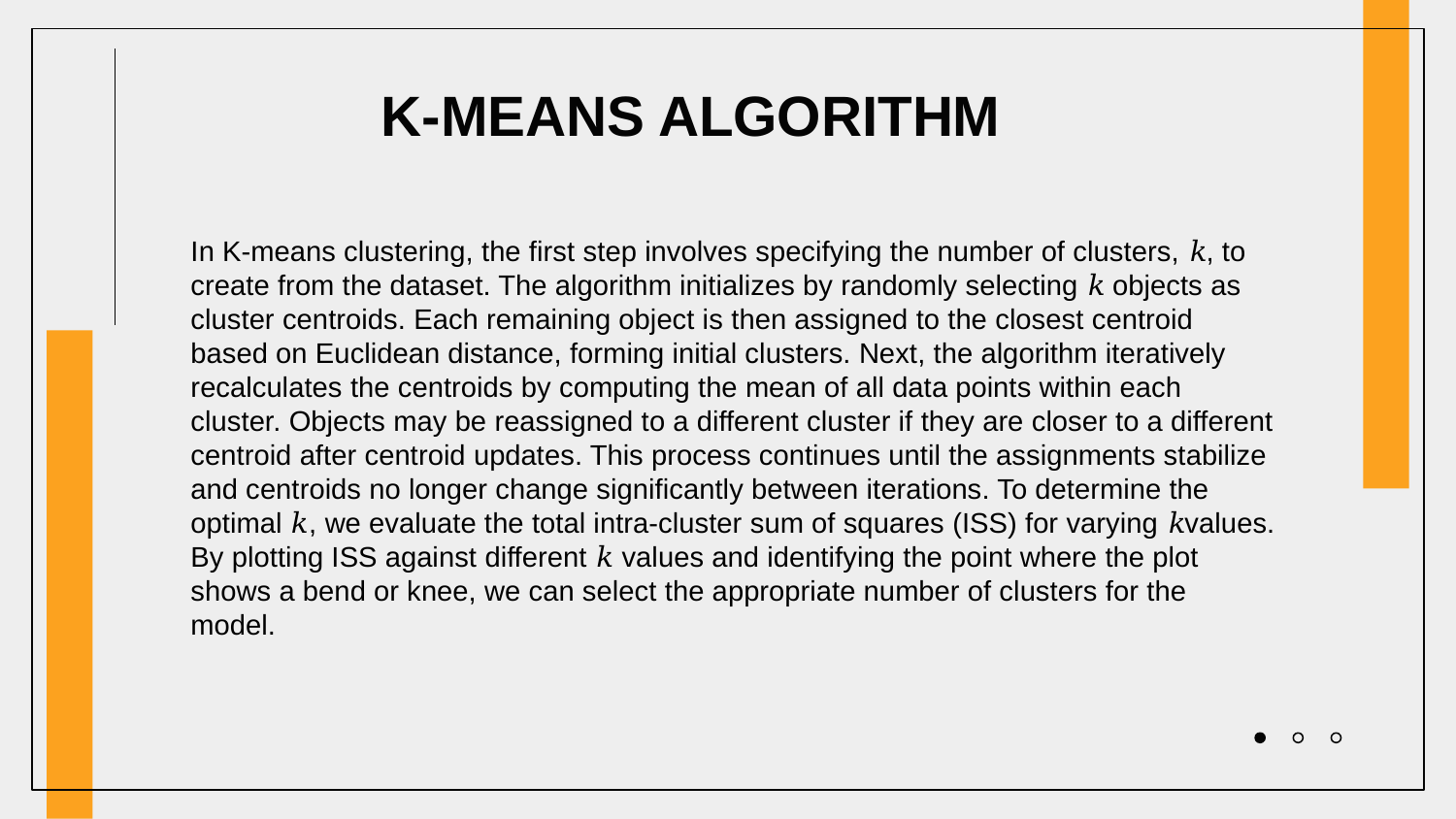

# K-MEANS ALGORITHM
In K-means clustering, the first step involves specifying the number of clusters, 𝑘, to create from the dataset. The algorithm initializes by randomly selecting 𝑘 objects as cluster centroids. Each remaining object is then assigned to the closest centroid based on Euclidean distance, forming initial clusters. Next, the algorithm iteratively recalculates the centroids by computing the mean of all data points within each cluster. Objects may be reassigned to a different cluster if they are closer to a different centroid after centroid updates. This process continues until the assignments stabilize and centroids no longer change significantly between iterations. To determine the optimal 𝑘, we evaluate the total intra-cluster sum of squares (ISS) for varying 𝑘values. By plotting ISS against different 𝑘 values and identifying the point where the plot shows a bend or knee, we can select the appropriate number of clusters for the model.